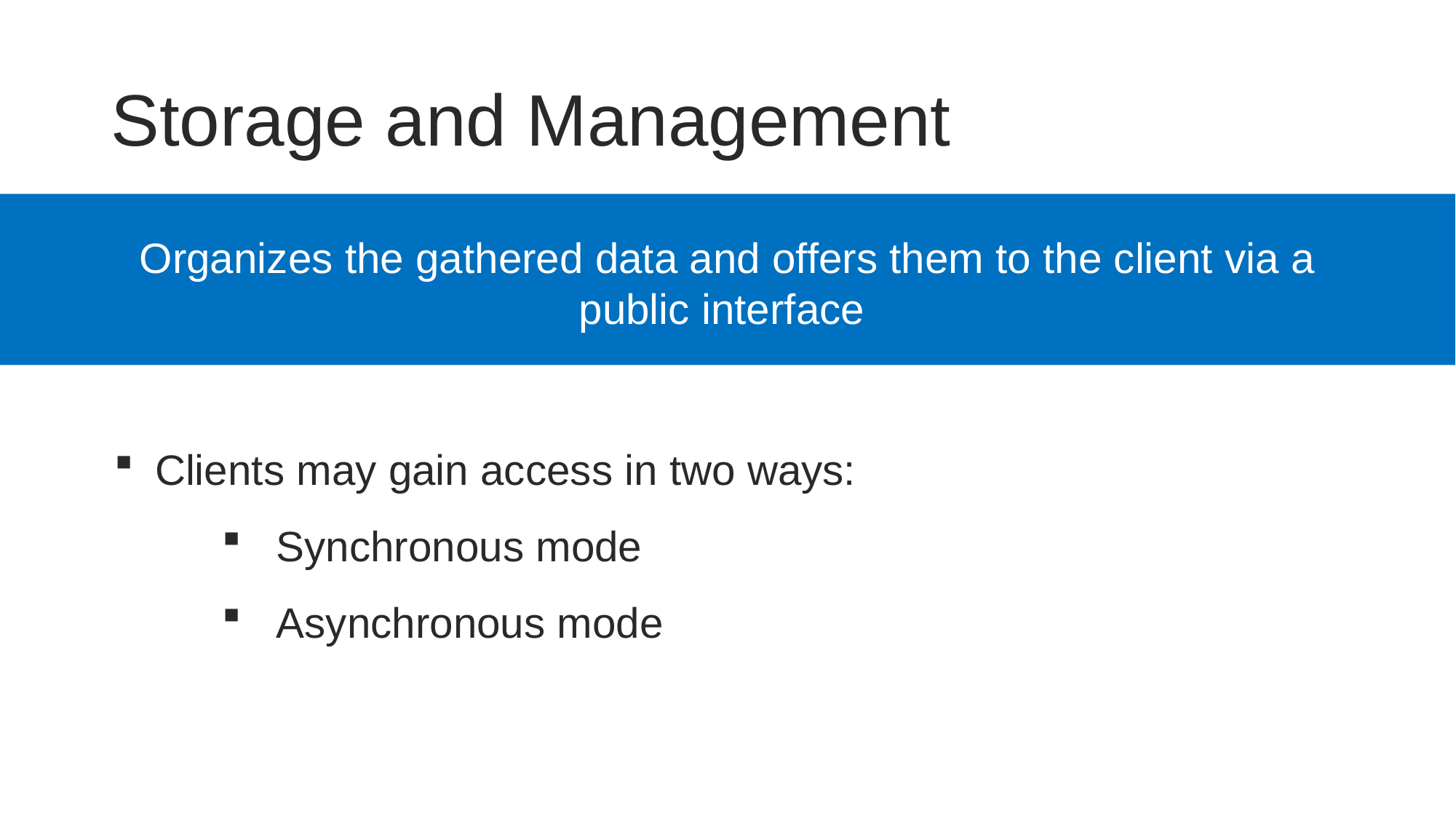

Storage and Management

Organizes the gathered data and offers them to the client via a public interface
Clients may gain access in two ways:
Synchronous mode
Asynchronous mode